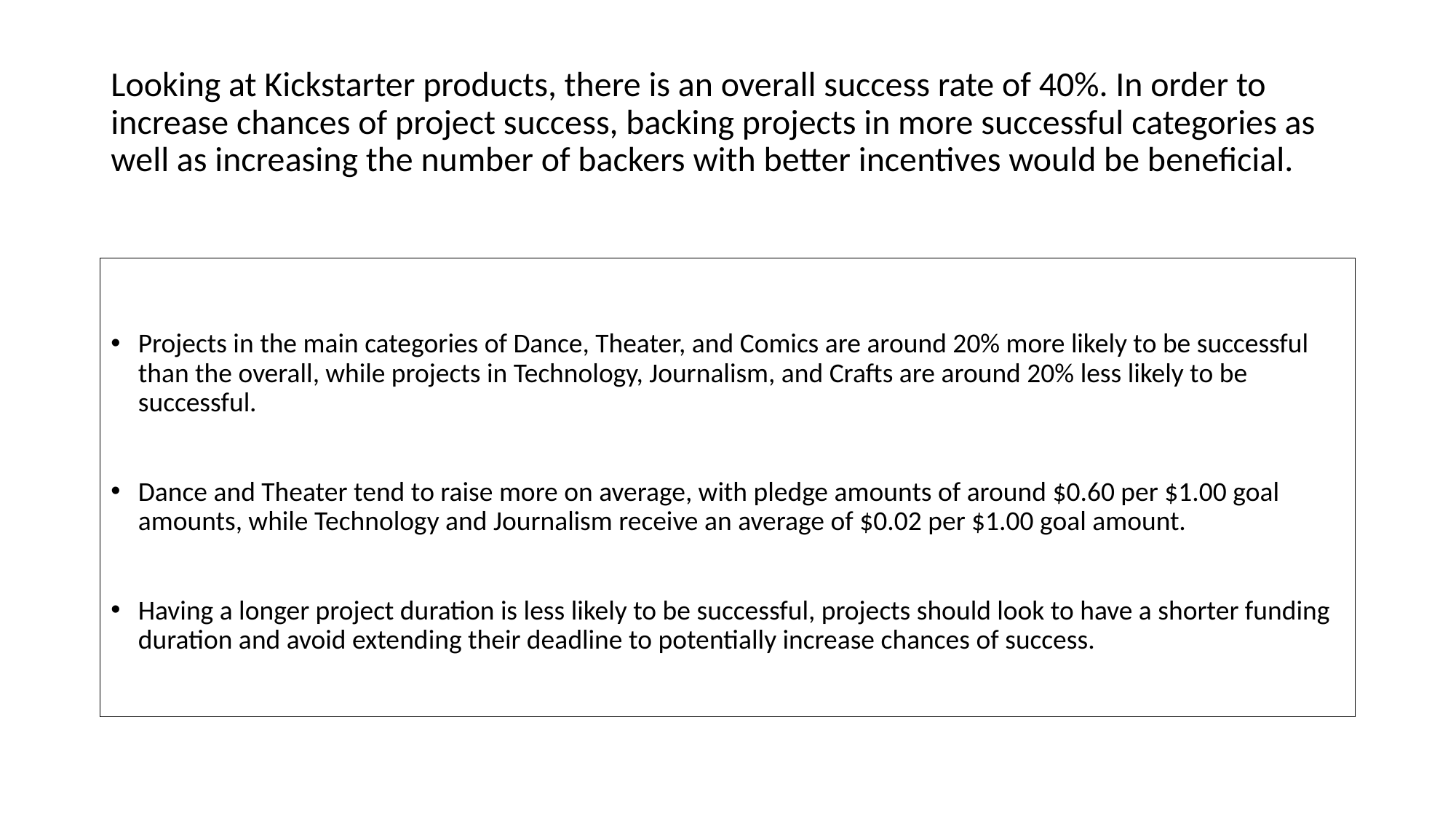

# Looking at Kickstarter products, there is an overall success rate of 40%. In order to increase chances of project success, backing projects in more successful categories as well as increasing the number of backers with better incentives would be beneficial.

Projects in the main categories of Dance, Theater, and Comics are around 20% more likely to be successful than the overall, while projects in Technology, Journalism, and Crafts are around 20% less likely to be successful.

Dance and Theater tend to raise more on average, with pledge amounts of around $0.60 per $1.00 goal amounts, while Technology and Journalism receive an average of $0.02 per $1.00 goal amount.

Having a longer project duration is less likely to be successful, projects should look to have a shorter funding duration and avoid extending their deadline to potentially increase chances of success.